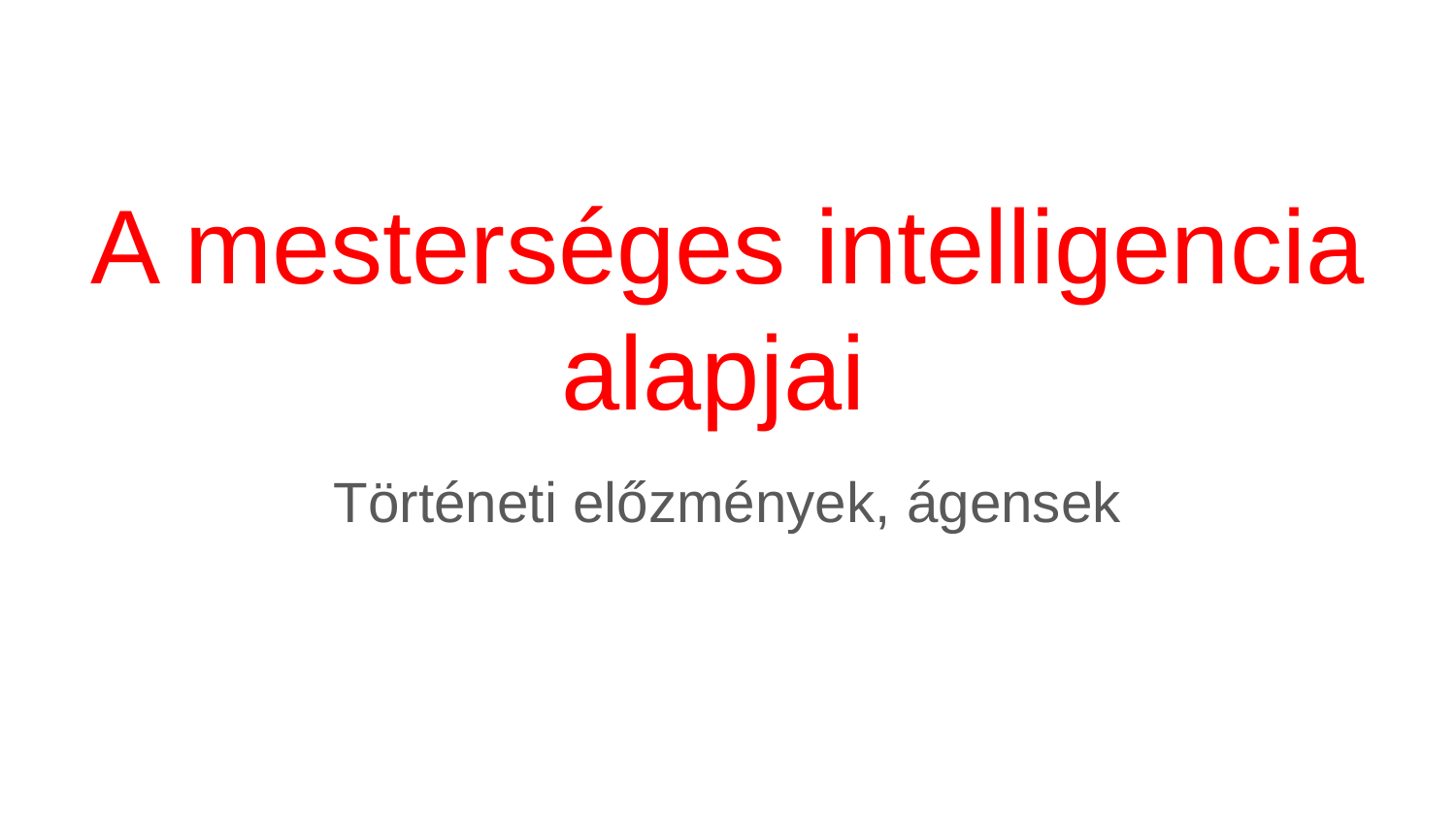

# A mesterséges intelligencia alapjai
Történeti előzmények, ágensek